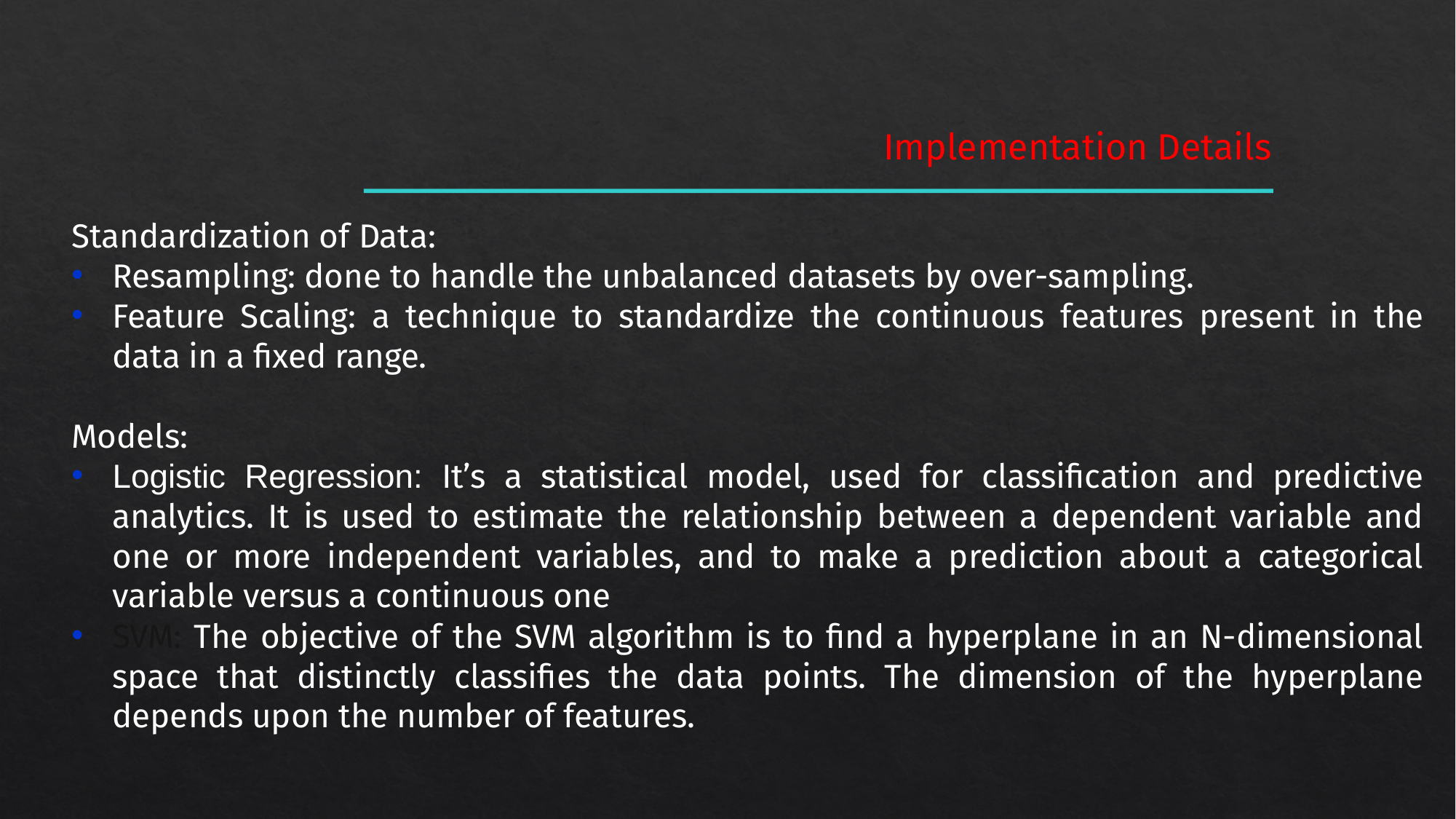

Implementation Details

Standardization of Data:
Resampling: done to handle the unbalanced datasets by over-sampling.
Feature Scaling: a technique to standardize the continuous features present in the data in a fixed range.

Models:
Logistic Regression: It’s a statistical model, used for classification and predictive analytics. It is used to estimate the relationship between a dependent variable and one or more independent variables, and to make a prediction about a categorical variable versus a continuous one
SVM: The objective of the SVM algorithm is to find a hyperplane in an N-dimensional space that distinctly classifies the data points. The dimension of the hyperplane depends upon the number of features.